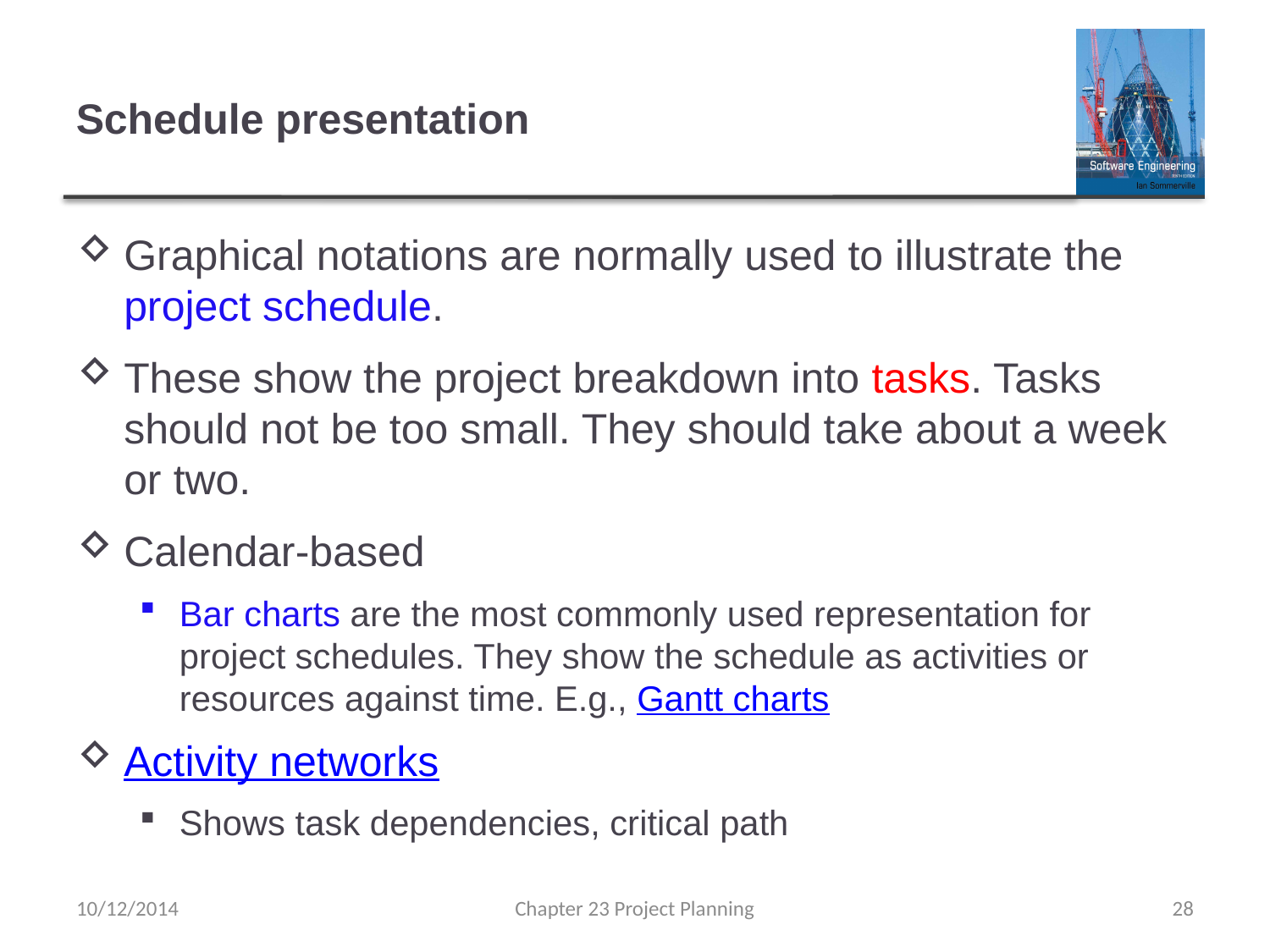

# Schedule presentation
Graphical notations are normally used to illustrate the project schedule.
These show the project breakdown into tasks. Tasks should not be too small. They should take about a week or two.
Calendar-based
Bar charts are the most commonly used representation for project schedules. They show the schedule as activities or resources against time. E.g., Gantt charts
Activity networks
Shows task dependencies, critical path
10/12/2014
Chapter 23 Project Planning
28